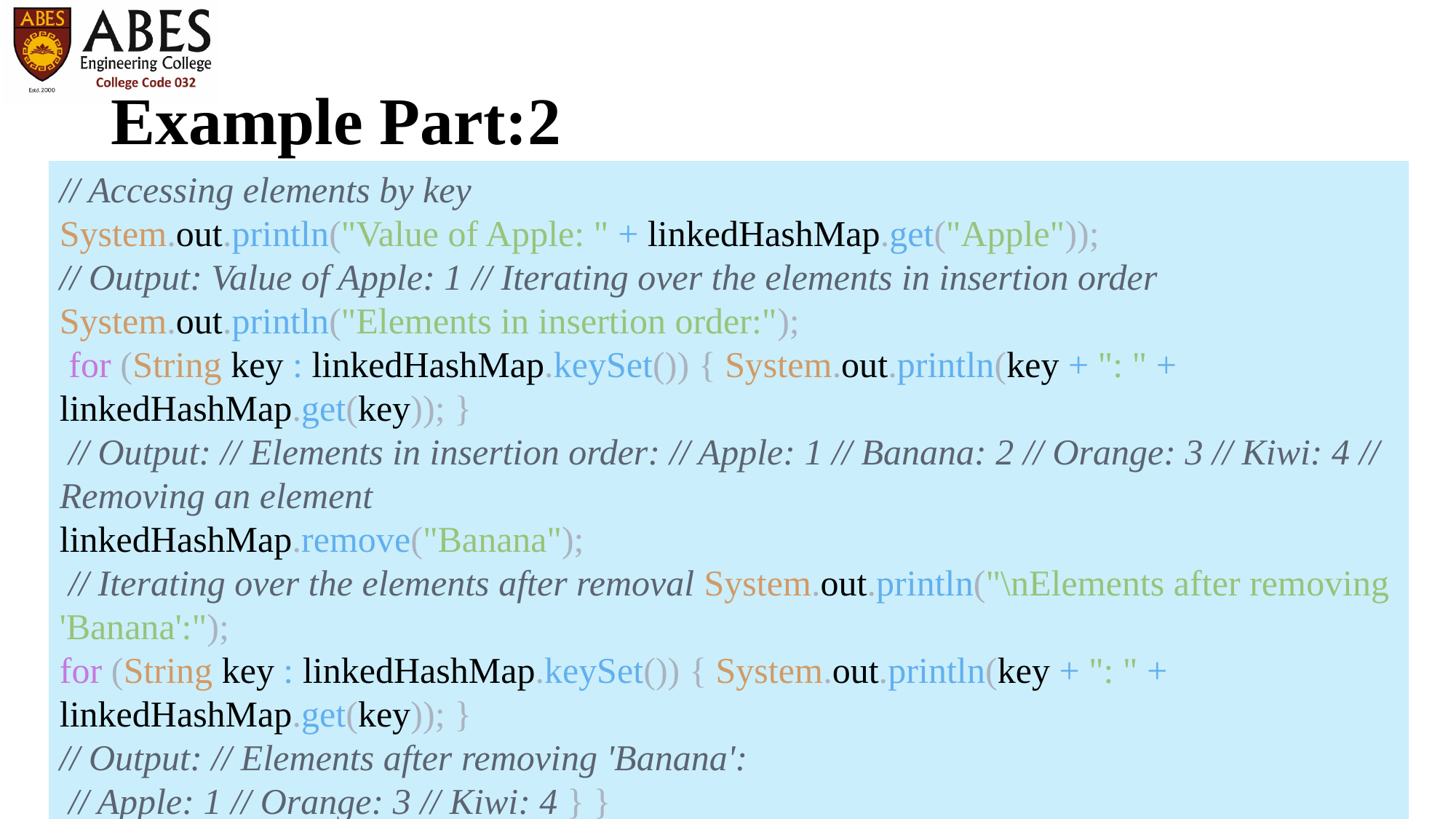

# Example Part:2
// Accessing elements by key
System.out.println("Value of Apple: " + linkedHashMap.get("Apple"));
// Output: Value of Apple: 1 // Iterating over the elements in insertion order System.out.println("Elements in insertion order:");
 for (String key : linkedHashMap.keySet()) { System.out.println(key + ": " + linkedHashMap.get(key)); }
 // Output: // Elements in insertion order: // Apple: 1 // Banana: 2 // Orange: 3 // Kiwi: 4 // Removing an element
linkedHashMap.remove("Banana");
 // Iterating over the elements after removal System.out.println("\nElements after removing 'Banana':");
for (String key : linkedHashMap.keySet()) { System.out.println(key + ": " + linkedHashMap.get(key)); }
// Output: // Elements after removing 'Banana':
 // Apple: 1 // Orange: 3 // Kiwi: 4 } }